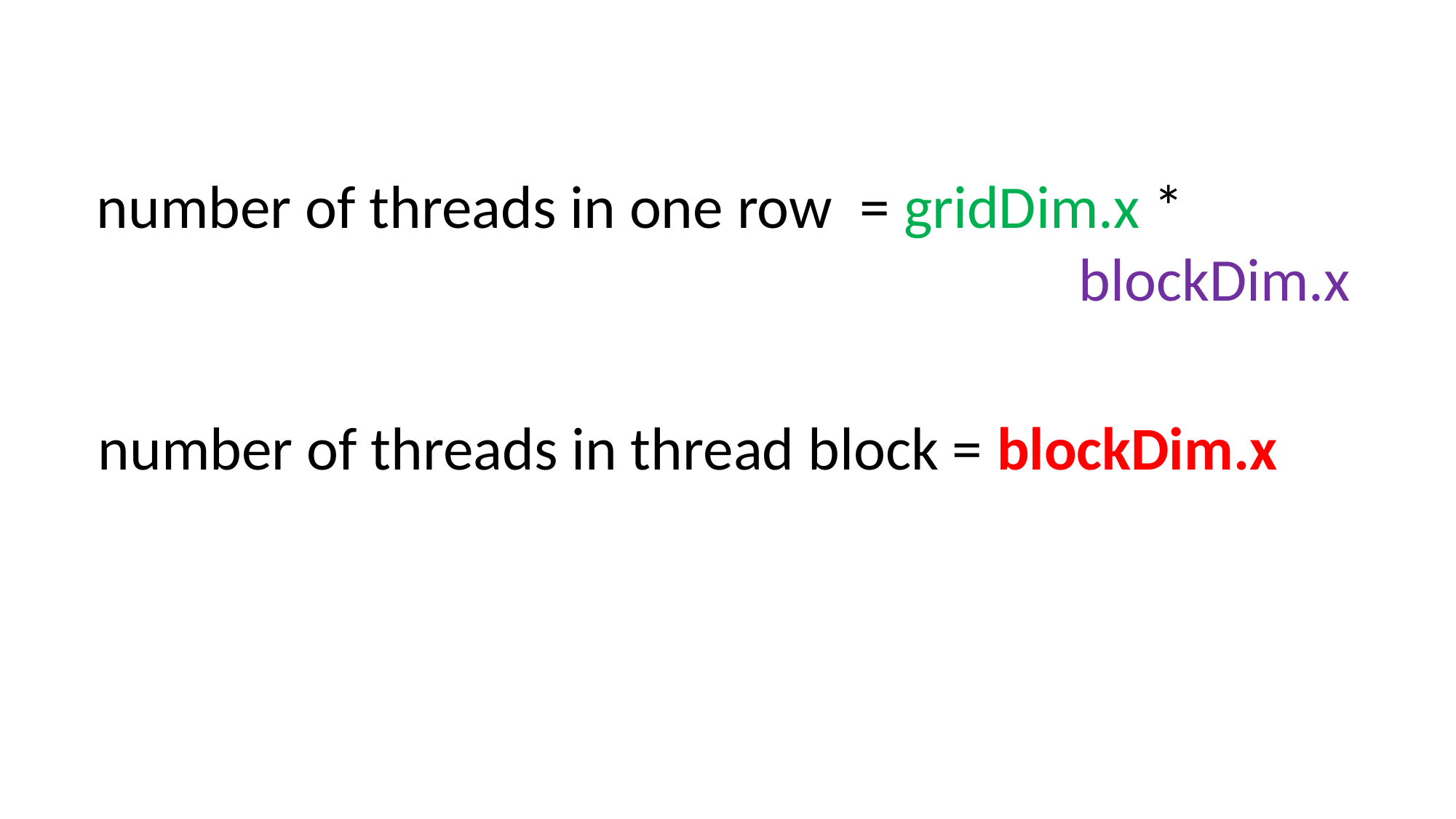

number of threads in one row  = gridDim.x *  											blockDim.x
number of threads in thread block = blockDim.x